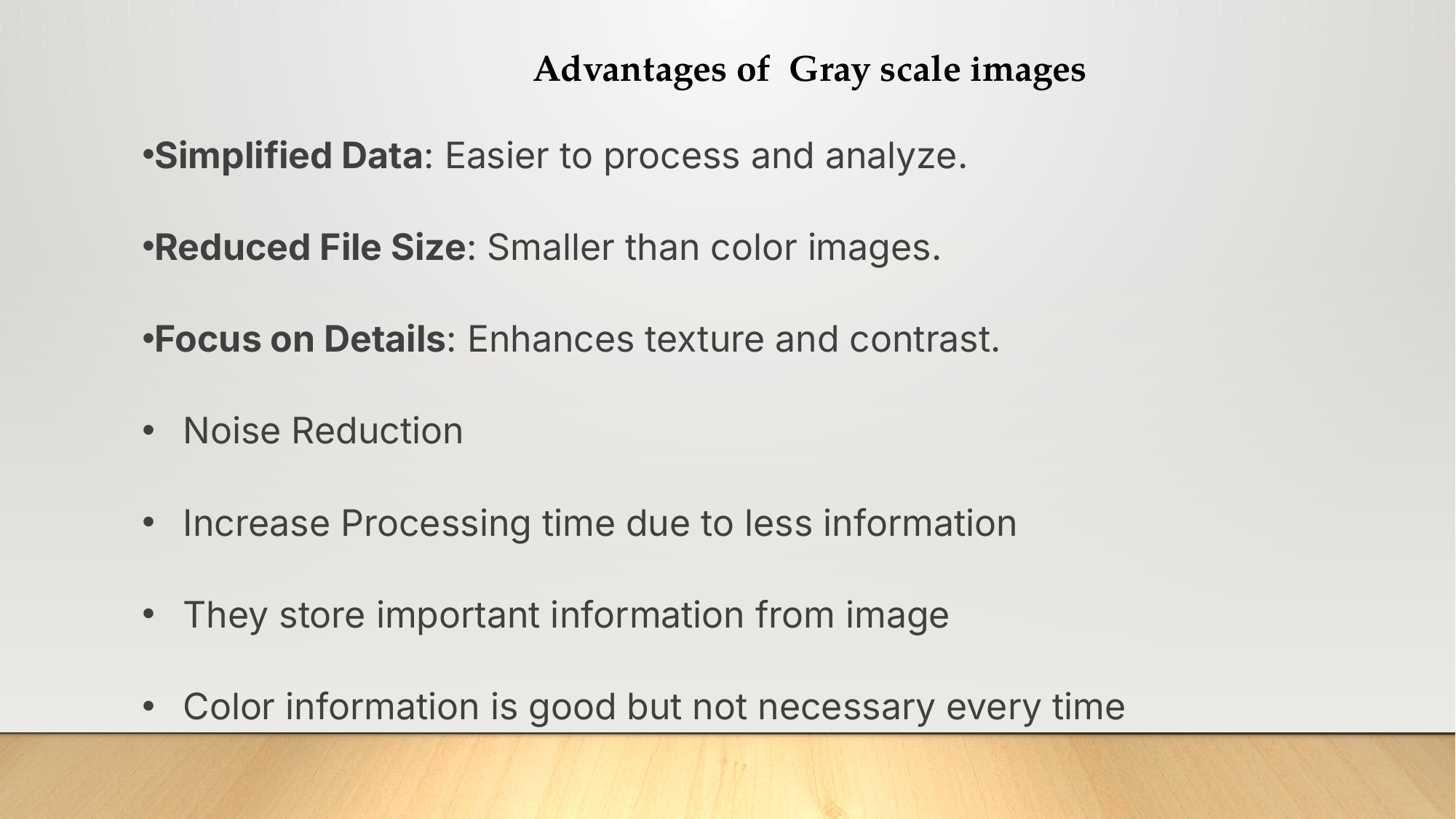

Advantages of  Gray scale images
Simplified Data: Easier to process and analyze.
Reduced File Size: Smaller than color images.
Focus on Details: Enhances texture and contrast.
Noise Reduction
Increase Processing time due to less information
They store important information from image
Color information is good but not necessary every time